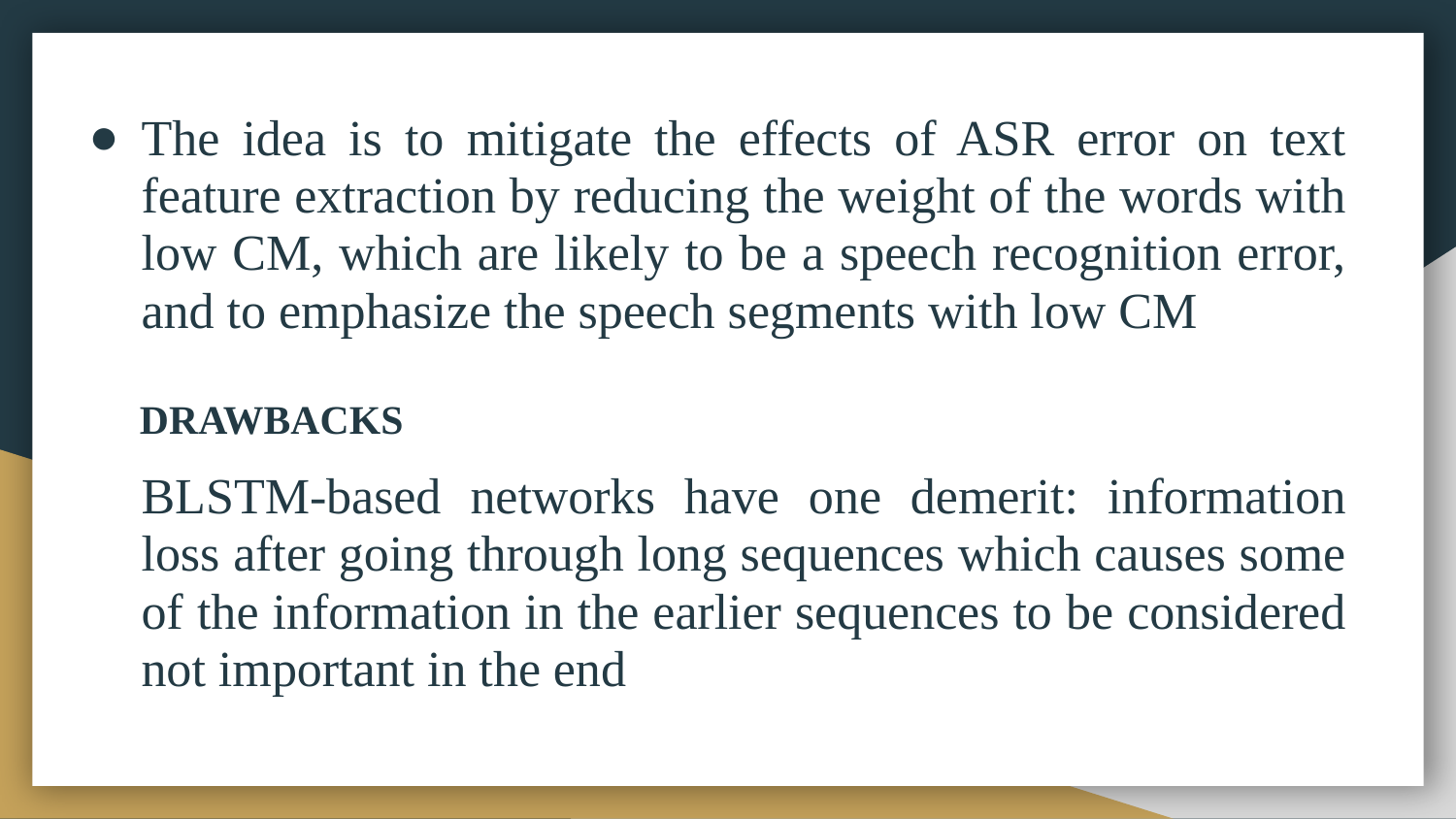

The idea is to mitigate the effects of ASR error on text feature extraction by reducing the weight of the words with low CM, which are likely to be a speech recognition error, and to emphasize the speech segments with low CM

     DRAWBACKS
BLSTM-based networks have one demerit: information loss after going through long sequences which causes some of the information in the earlier sequences to be considered not important in the end